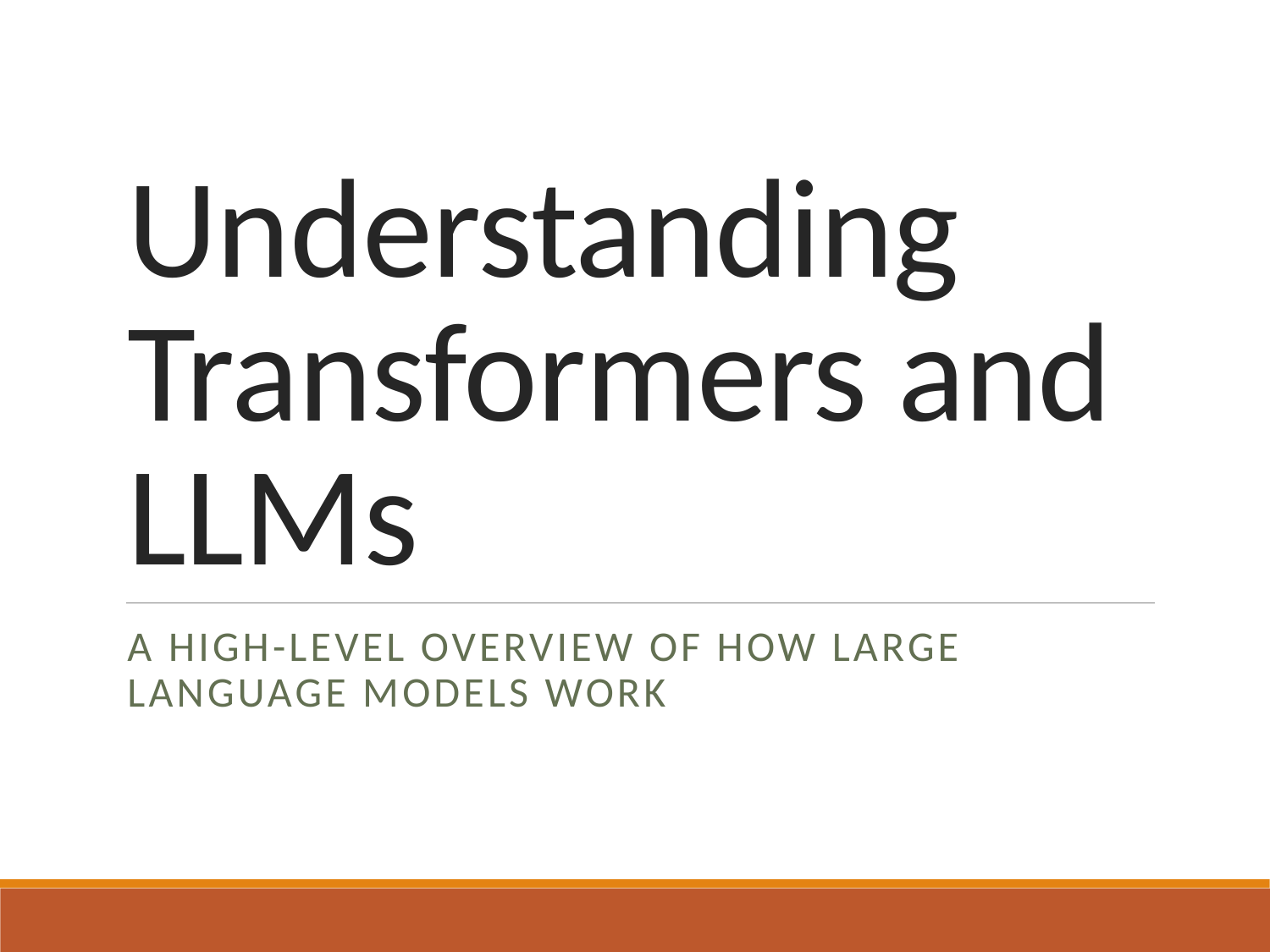

# Understanding Transformers and LLMs
A high-level overview of how large language models work